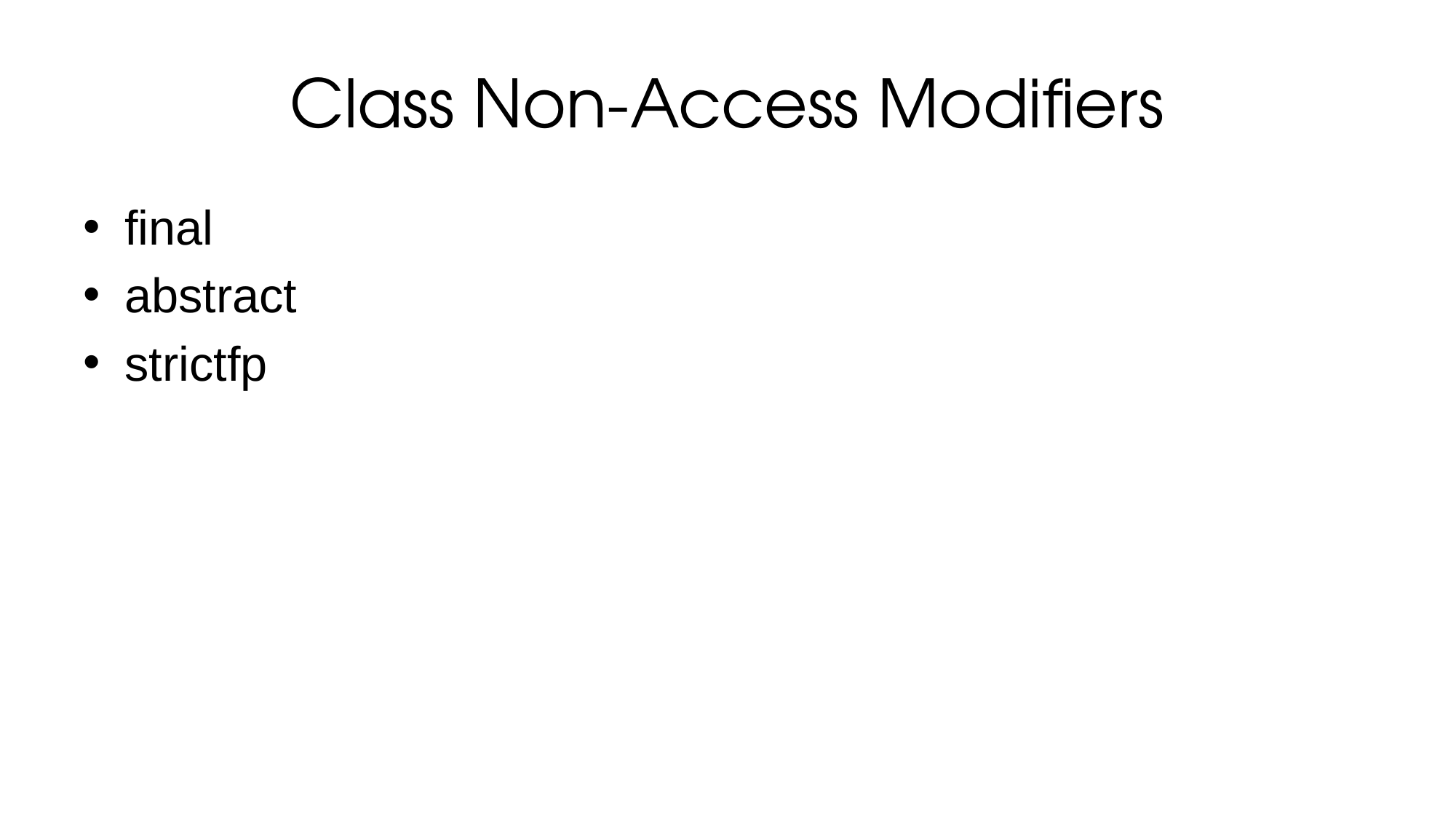

# Class Non-Access Modifiers
final
abstract
strictfp